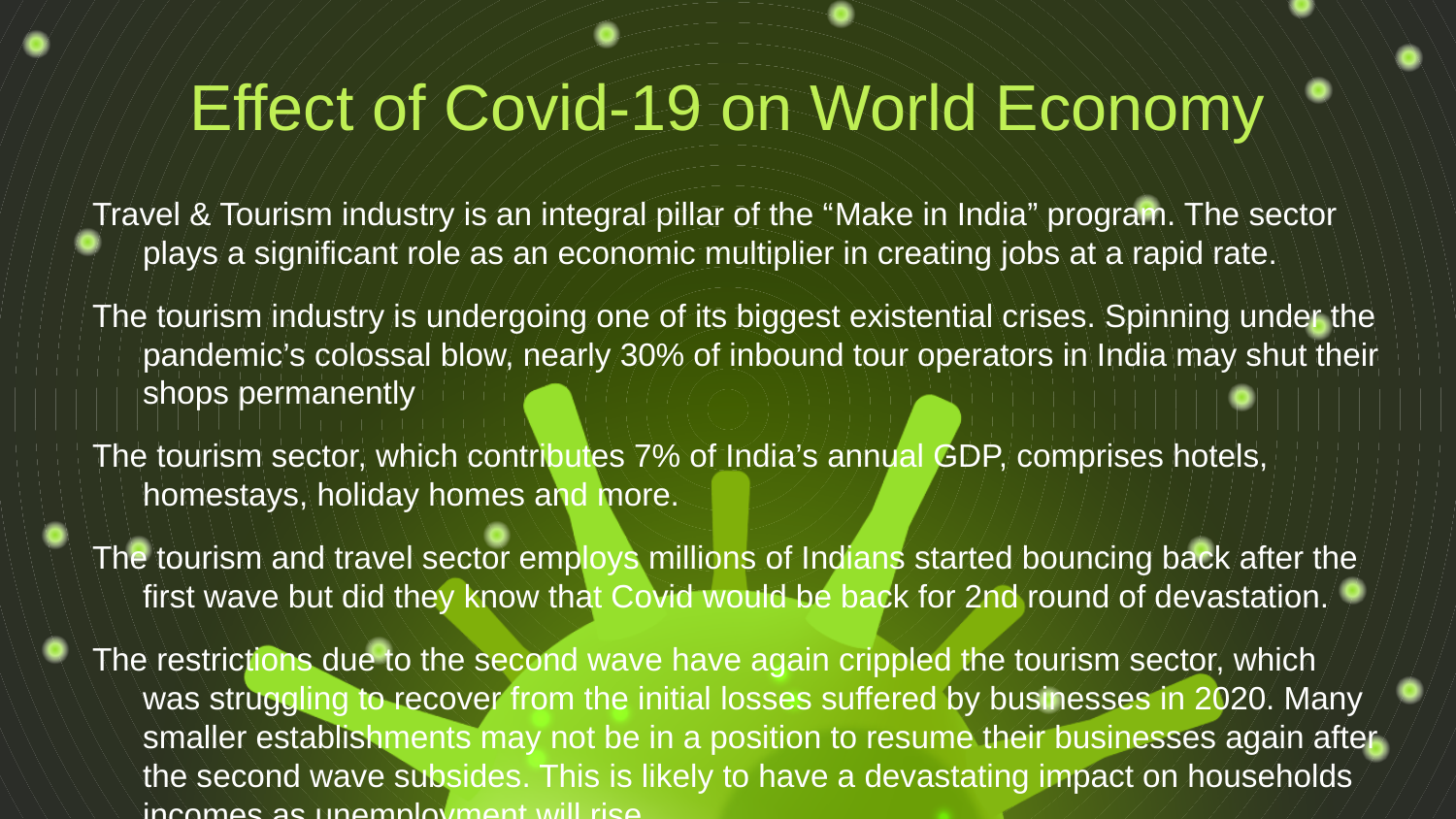

# Effect of Covid-19 on World Economy
Travel & Tourism industry is an integral pillar of the “Make in India” program. The sector plays a significant role as an economic multiplier in creating jobs at a rapid rate.
The tourism industry is undergoing one of its biggest existential crises. Spinning under the pandemic’s colossal blow, nearly 30% of inbound tour operators in India may shut their shops permanently
The tourism sector, which contributes 7% of India’s annual GDP, comprises hotels, homestays, holiday homes and more.
The tourism and travel sector employs millions of Indians started bouncing back after the first wave but did they know that Covid would be back for 2nd round of devastation.
The restrictions due to the second wave have again crippled the tourism sector, which was struggling to recover from the initial losses suffered by businesses in 2020. Many smaller establishments may not be in a position to resume their businesses again after the second wave subsides. This is likely to have a devastating impact on households incomes as unemployment will rise.